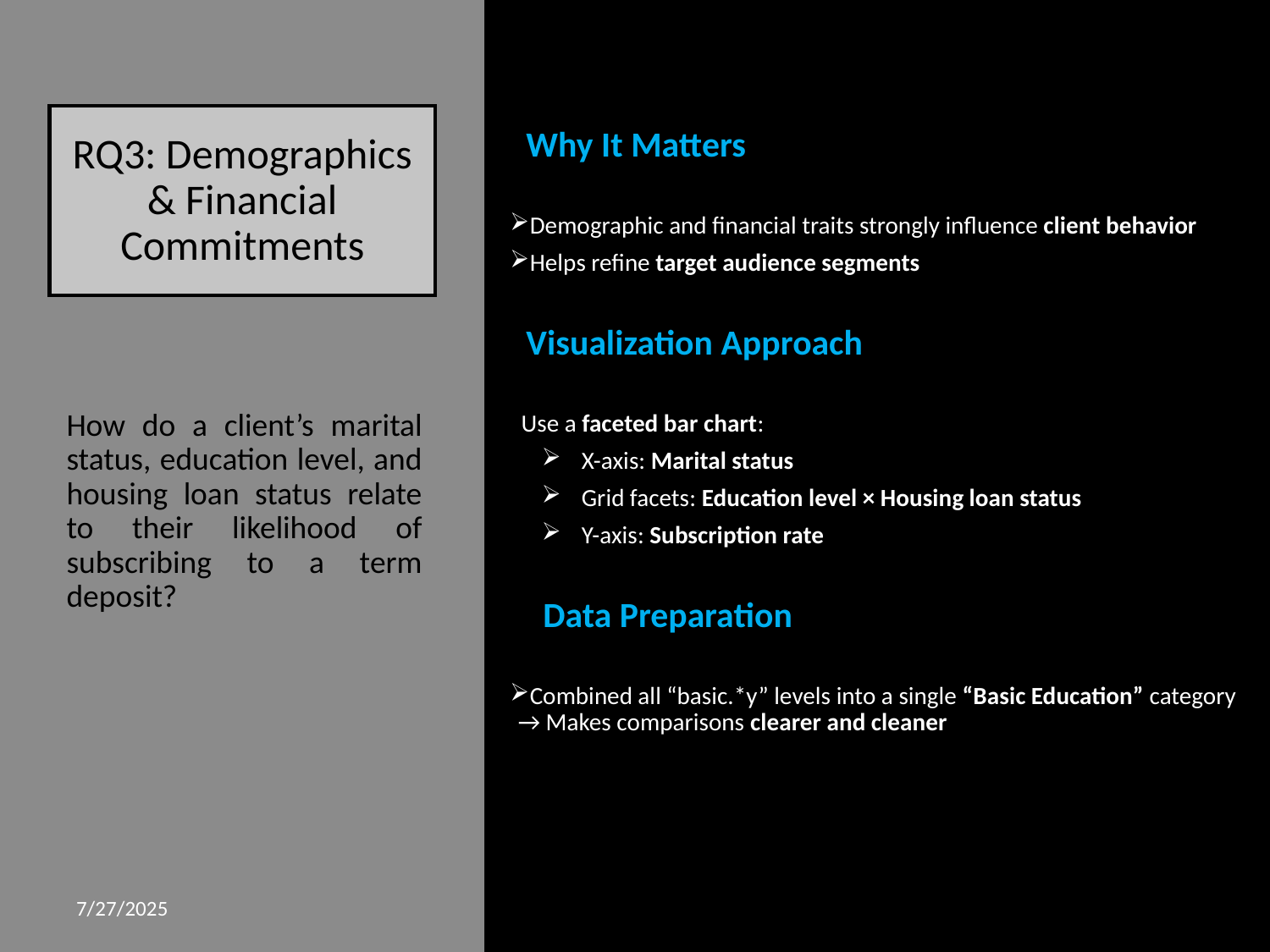

Why It Matters

Demographic and financial traits strongly influence client behavior
Helps refine target audience segments

  Visualization Approach

  Use a faceted bar chart:
X-axis: Marital status
Grid facets: Education level × Housing loan status
Y-axis: Subscription rate

      Data Preparation

Combined all “basic.*y” levels into a single “Basic Education” category
→ Makes comparisons clearer and cleaner

# RQ3: Demographics & Financial Commitments
How do a client’s marital status, education level, and housing loan status relate to their likelihood of subscribing to a term deposit?

7/27/2025
17